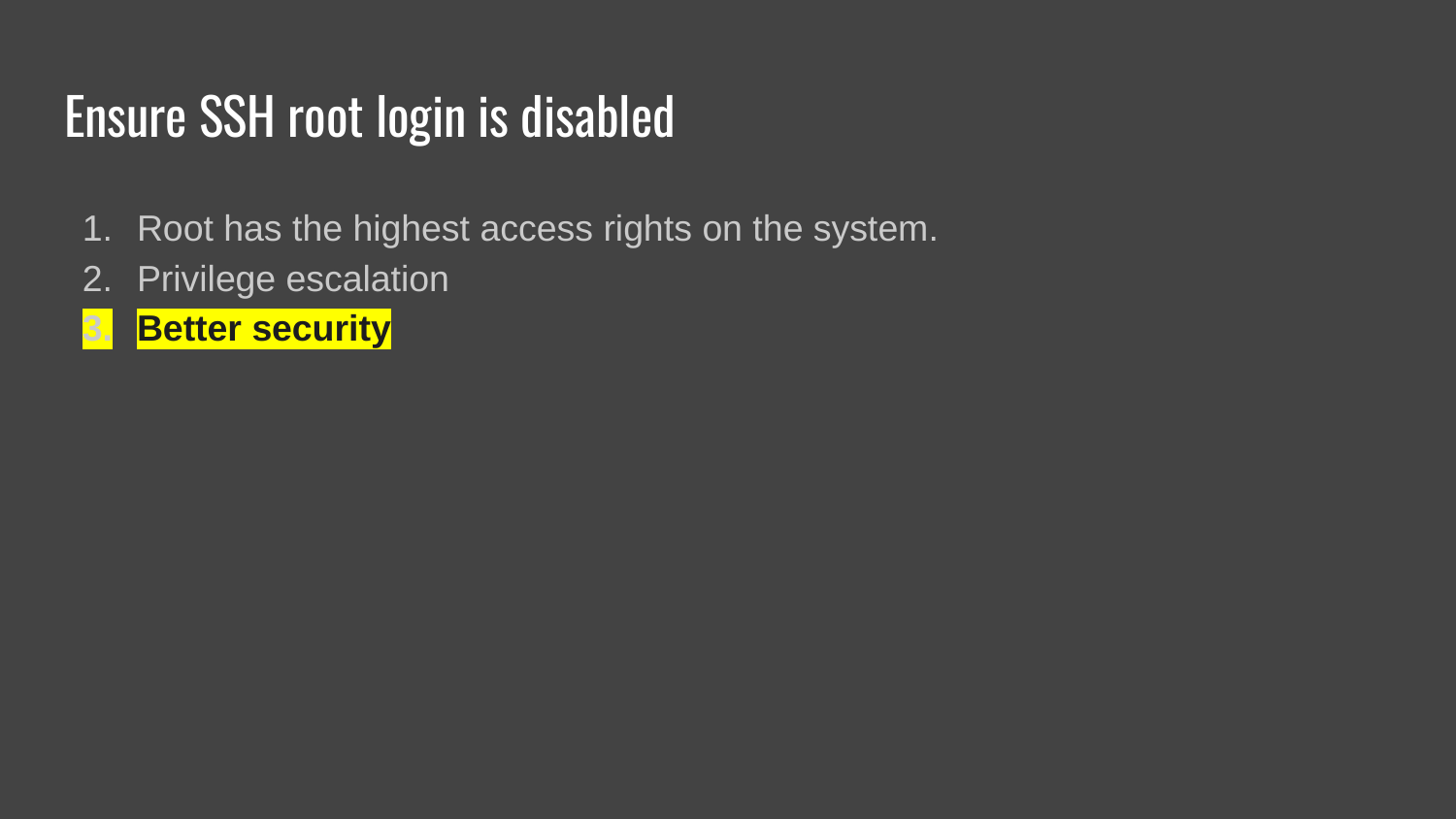

# Ensure SSH root login is disabled
Root has the highest access rights on the system.
Privilege escalation
Better security